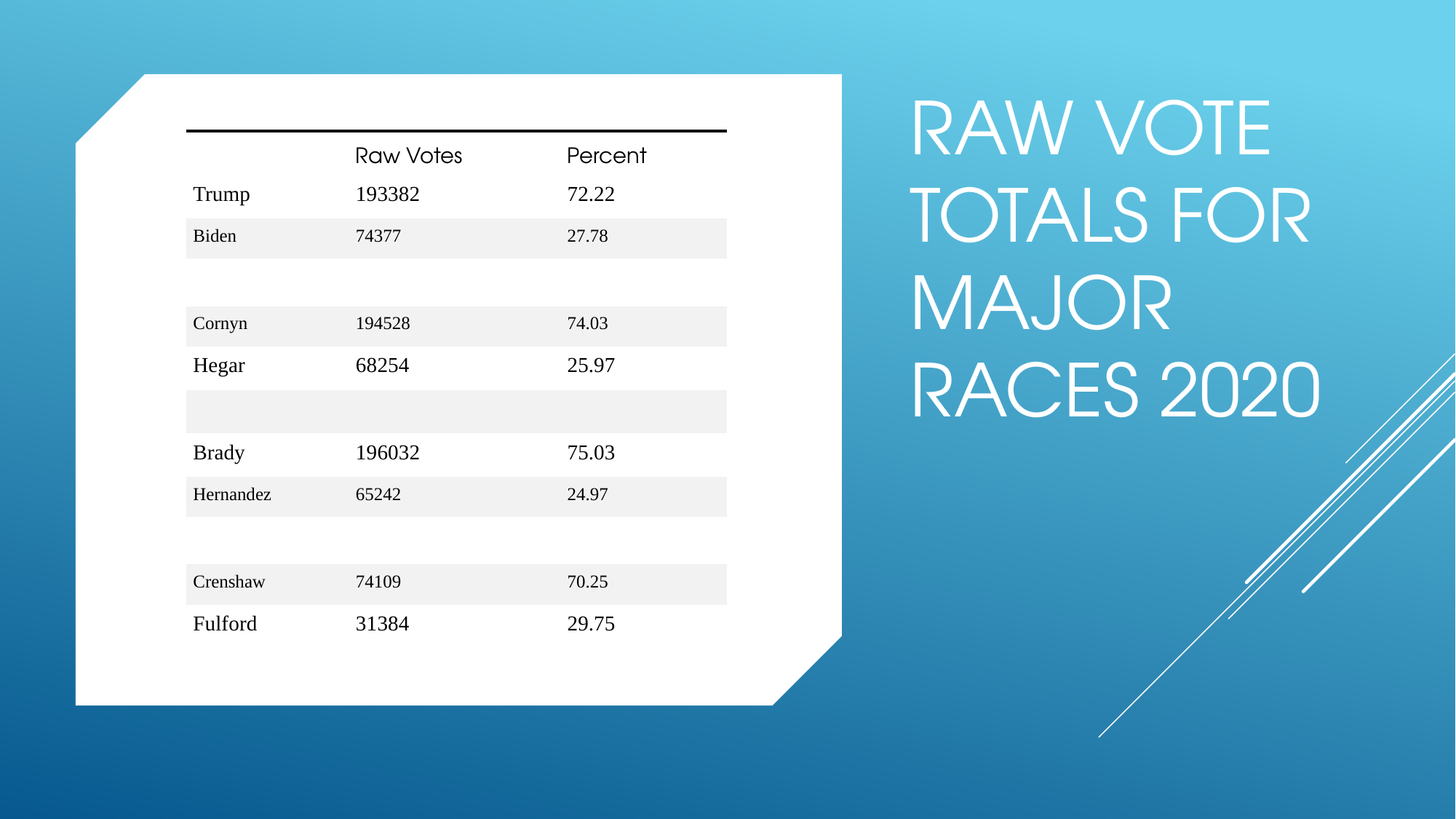

# Raw Vote Totals for Major Races 2020
|  | Raw Votes | Percent |
| --- | --- | --- |
| Trump | 193382 | 72.22 |
| Biden | 74377 | 27.78 |
|  |  |  |
| Cornyn | 194528 | 74.03 |
| Hegar | 68254 | 25.97 |
|  |  |  |
| Brady | 196032 | 75.03 |
| Hernandez | 65242 | 24.97 |
|  |  |  |
| Crenshaw | 74109 | 70.25 |
| Fulford | 31384 | 29.75 |